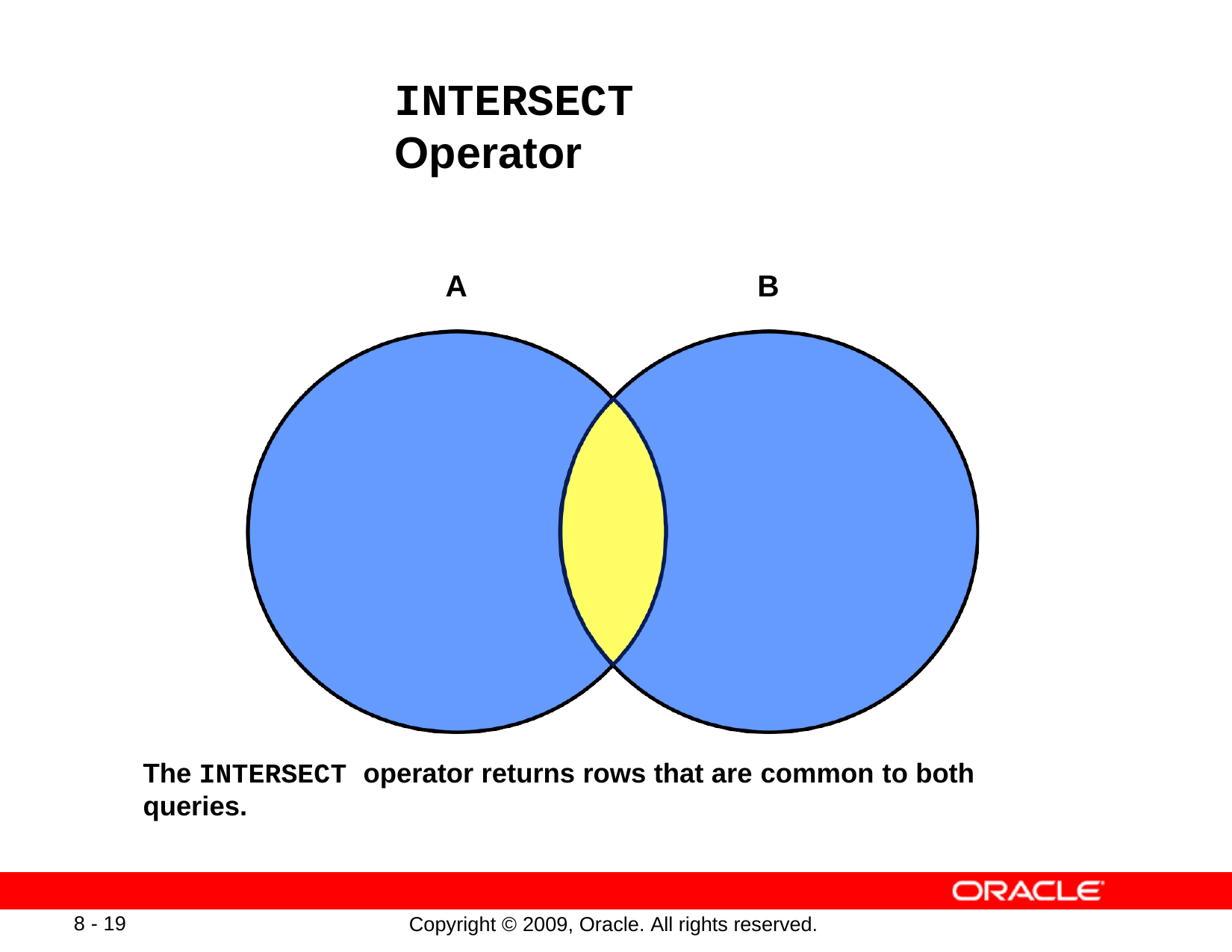

# INTERSECT Operator
A
B

The INTERSECT operator returns rows that are common to both queries.
8 - 19
Copyright © 2009, Oracle. All rights reserved.